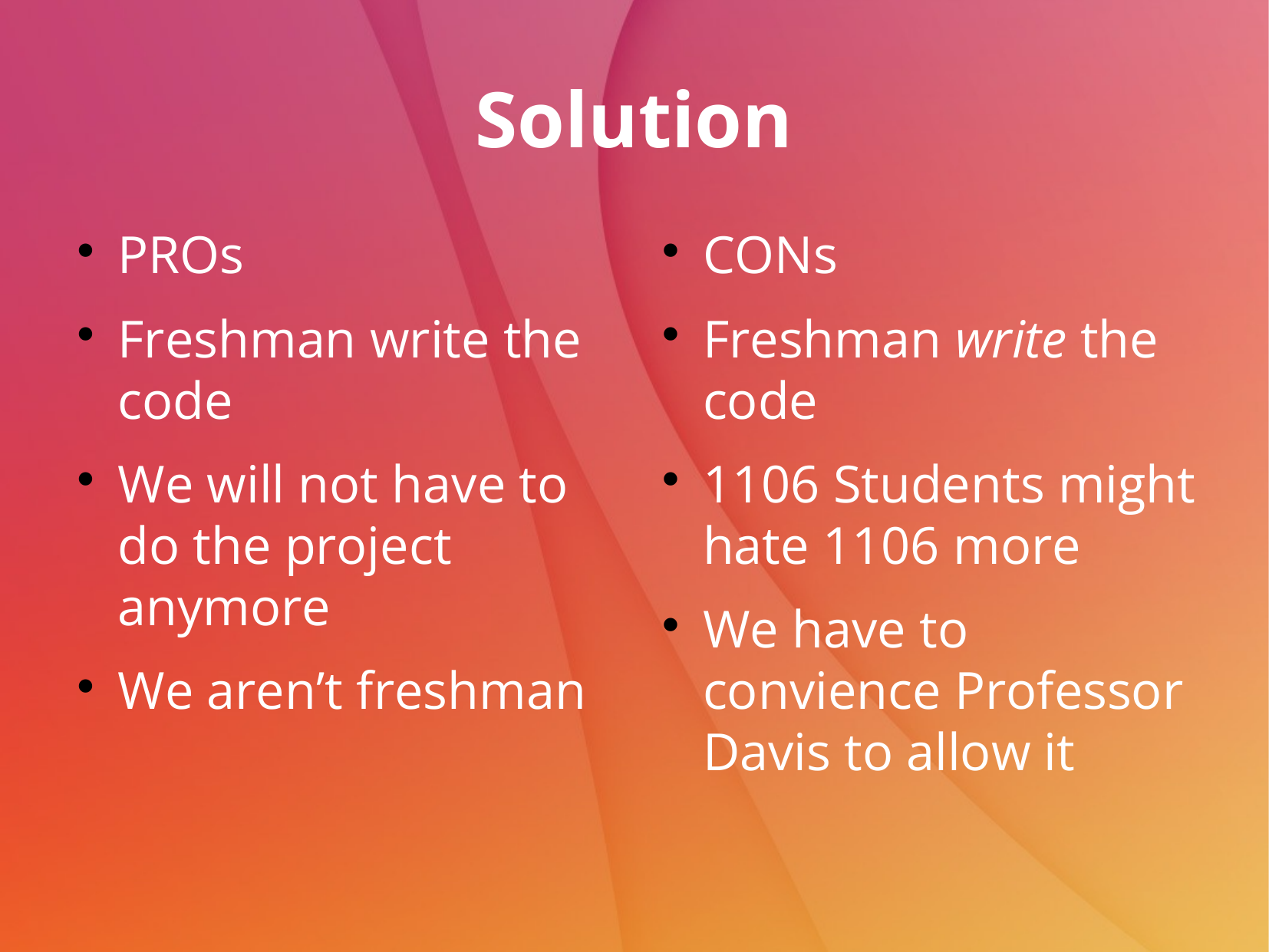

# Solution
PROs
Freshman write the code
We will not have to do the project anymore
We aren’t freshman
CONs
Freshman write the code
1106 Students might hate 1106 more
We have to convience Professor Davis to allow it